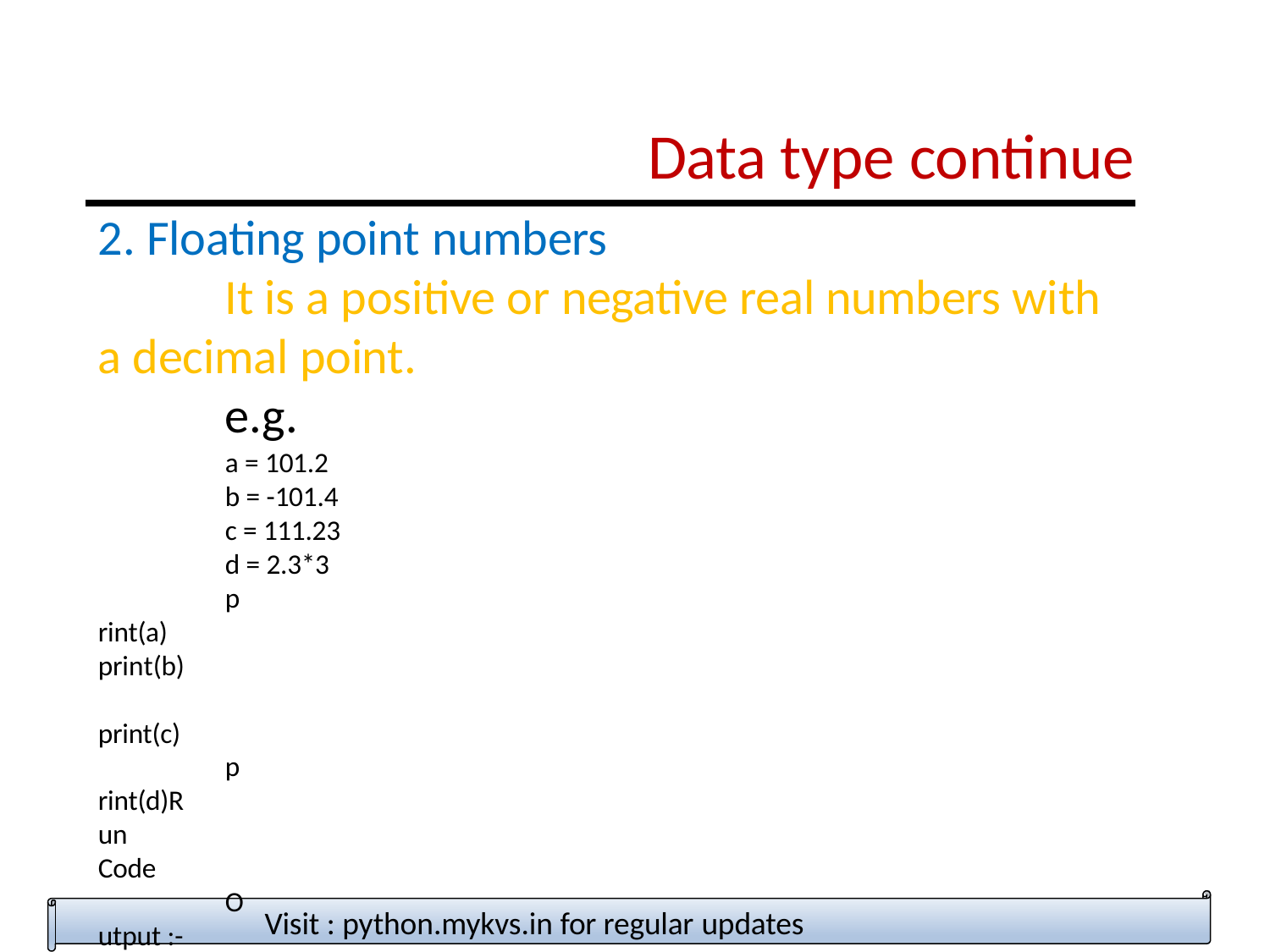

# Data type continue

2. Floating point numbers
It is a positive or negative real numbers with  a decimal point.
e.g.
a = 101.2
b = -101.4
c = 111.23
d = 2.3*3
print(a)  print(b)  print(c)
print(d)Run Code
Output :-
101.2
-101.4
111.23
6.8999999999999995

Visit : python.mykvs.in for regular updates